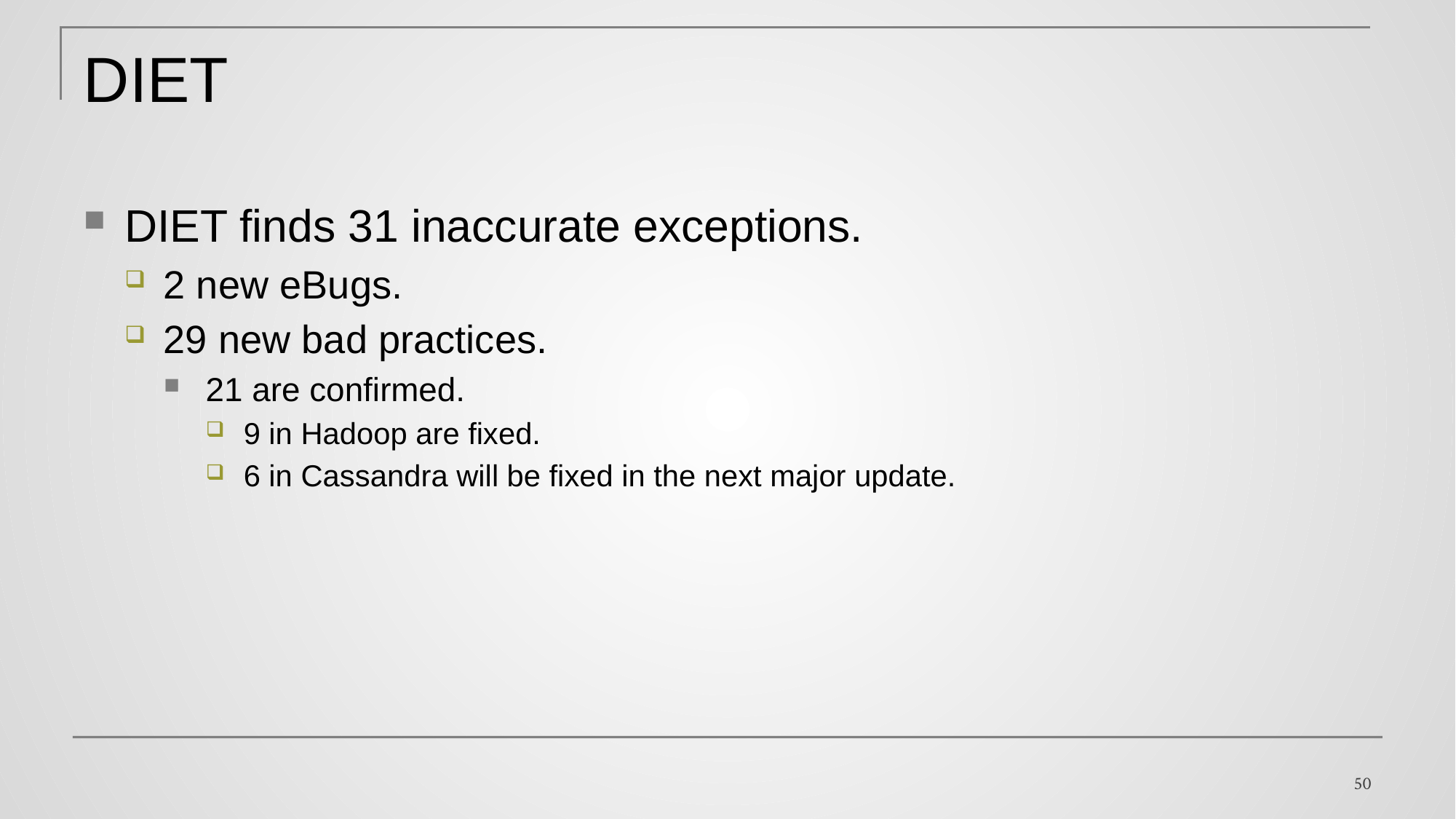

# DIET
DIET finds 31 inaccurate exceptions.
2 new eBugs.
29 new bad practices.
21 are confirmed.
9 in Hadoop are fixed.
6 in Cassandra will be fixed in the next major update.
50